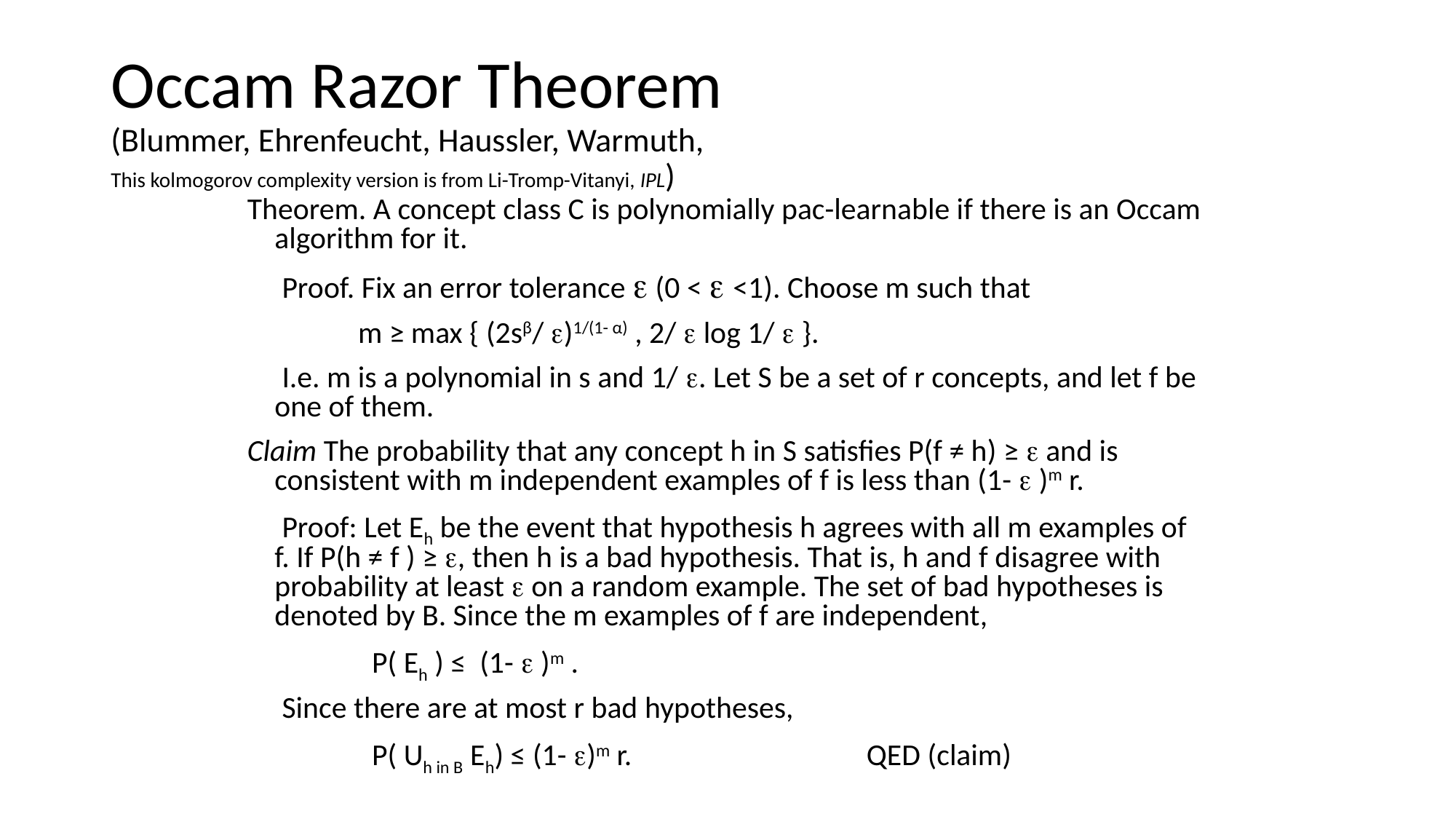

# Occam Razor Theorem (Blummer, Ehrenfeucht, Haussler, Warmuth, This kolmogorov complexity version is from Li-Tromp-Vitanyi, IPL)
Theorem. A concept class C is polynomially pac-learnable if there is an Occam algorithm for it.
     Proof. Fix an error tolerance ε (0 < ε <1). Choose m such that
                m ≥ max { (2sβ/ ε)1/(1- α) , 2/ ε log 1/ ε }.
     I.e. m is a polynomial in s and 1/ ε. Let S be a set of r concepts, and let f be one of them.
Claim The probability that any concept h in S satisfies P(f ≠ h) ≥ ε and is consistent with m independent examples of f is less than (1- ε )m r.
     Proof: Let Eh be the event that hypothesis h agrees with all m examples of f. If P(h ≠ f ) ≥ ε, then h is a bad hypothesis. That is, h and f disagree with probability at least ε on a random example. The set of bad hypotheses is denoted by B. Since the m examples of f are independent,
                  P( Eh ) ≤  (1- ε )m .
     Since there are at most r bad hypotheses,
                  P( Uh in B Eh) ≤ (1- ε)m r.                                  QED (claim)